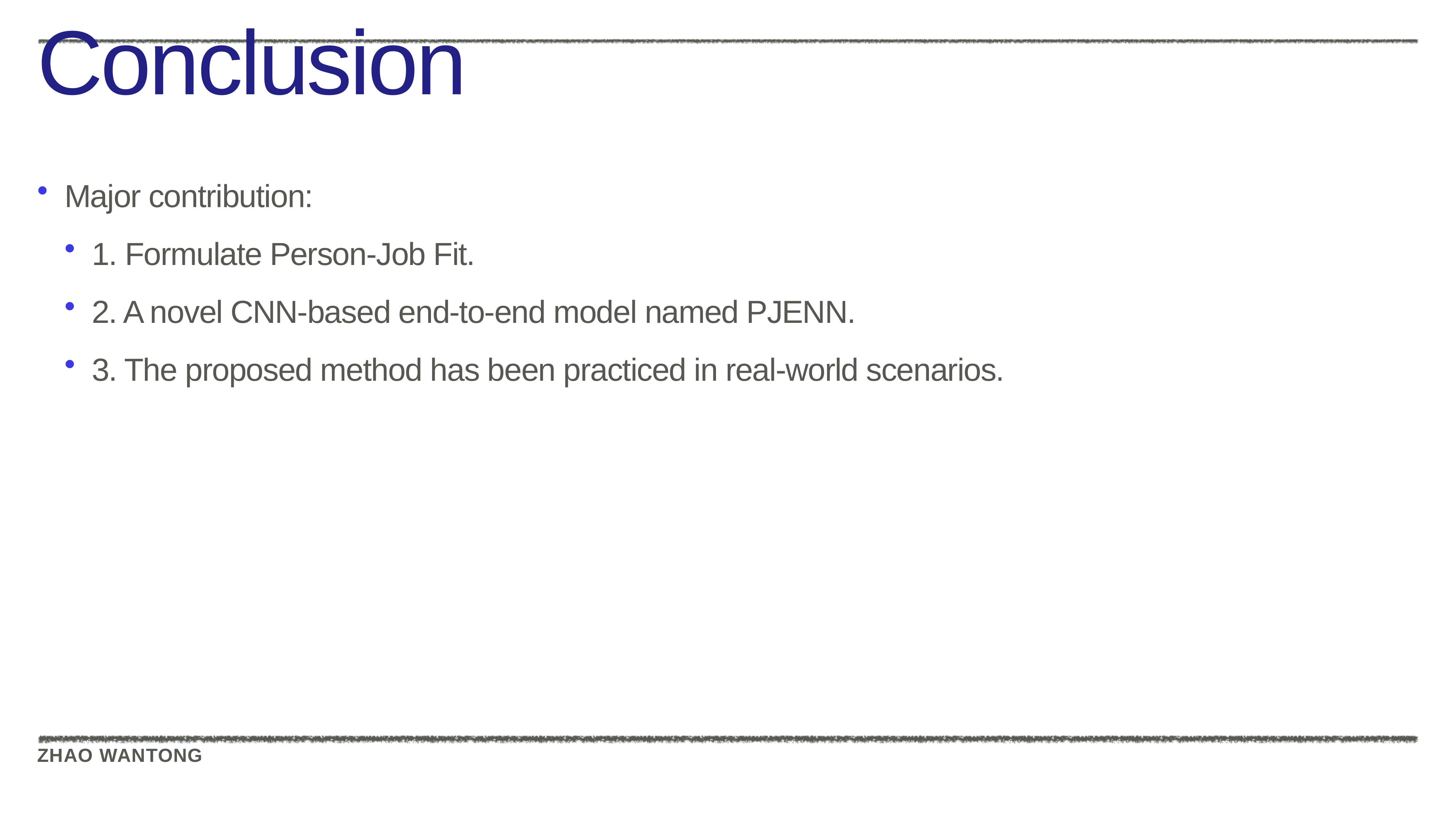

# Conclusion
Major contribution:
1. Formulate Person-Job Fit.
2. A novel CNN-based end-to-end model named PJENN.
3. The proposed method has been practiced in real-world scenarios.
zhao wantong